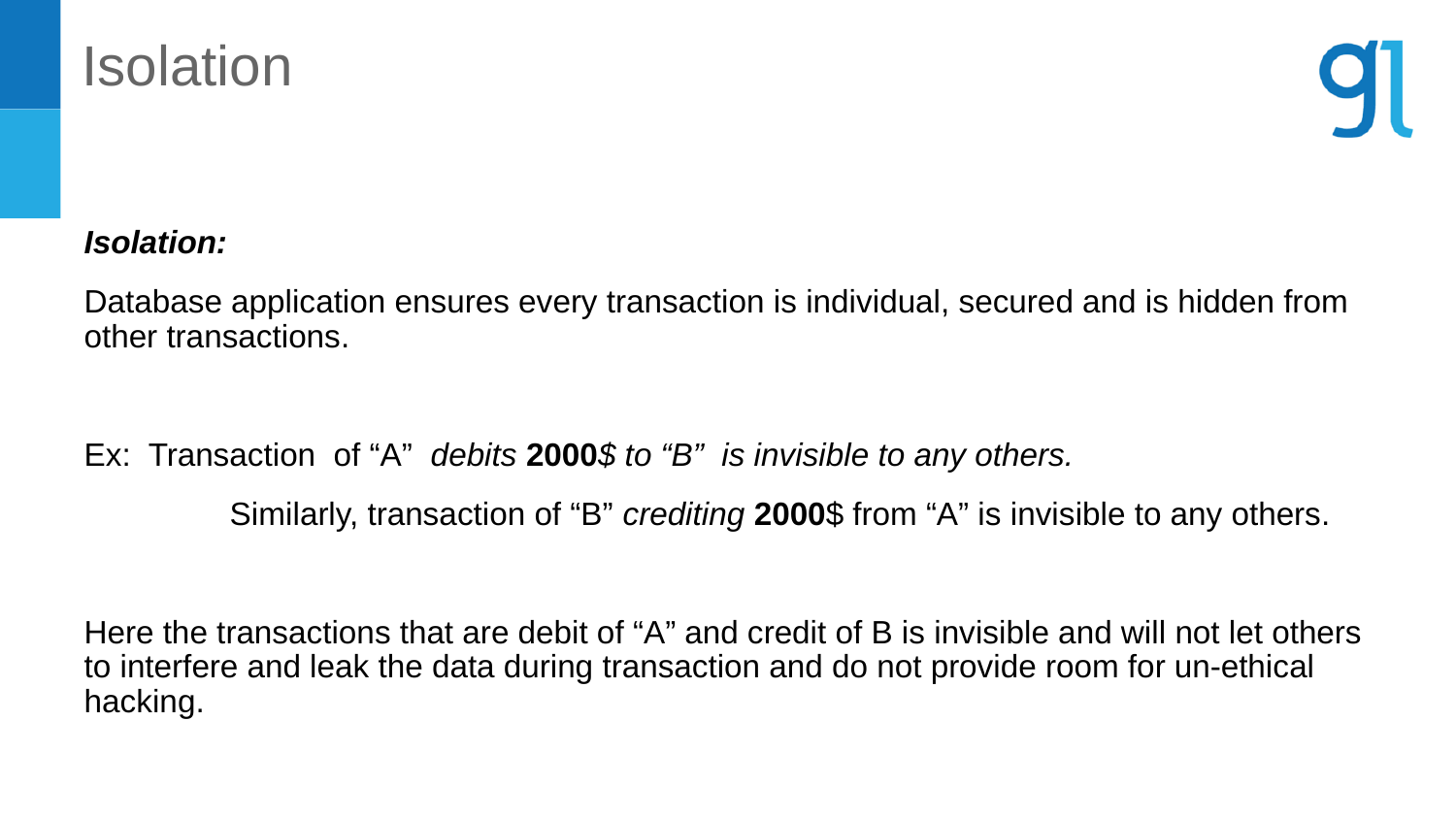

Isolation

Isolation:
Database application ensures every transaction is individual, secured and is hidden from other transactions.

Ex:  Transaction  of “A”  debits 2000$ to “B”  is invisible to any others.
   	Similarly, transaction of “B” crediting 2000$ from “A” is invisible to any others.

Here the transactions that are debit of “A” and credit of B is invisible and will not let others to interfere and leak the data during transaction and do not provide room for un-ethical hacking.